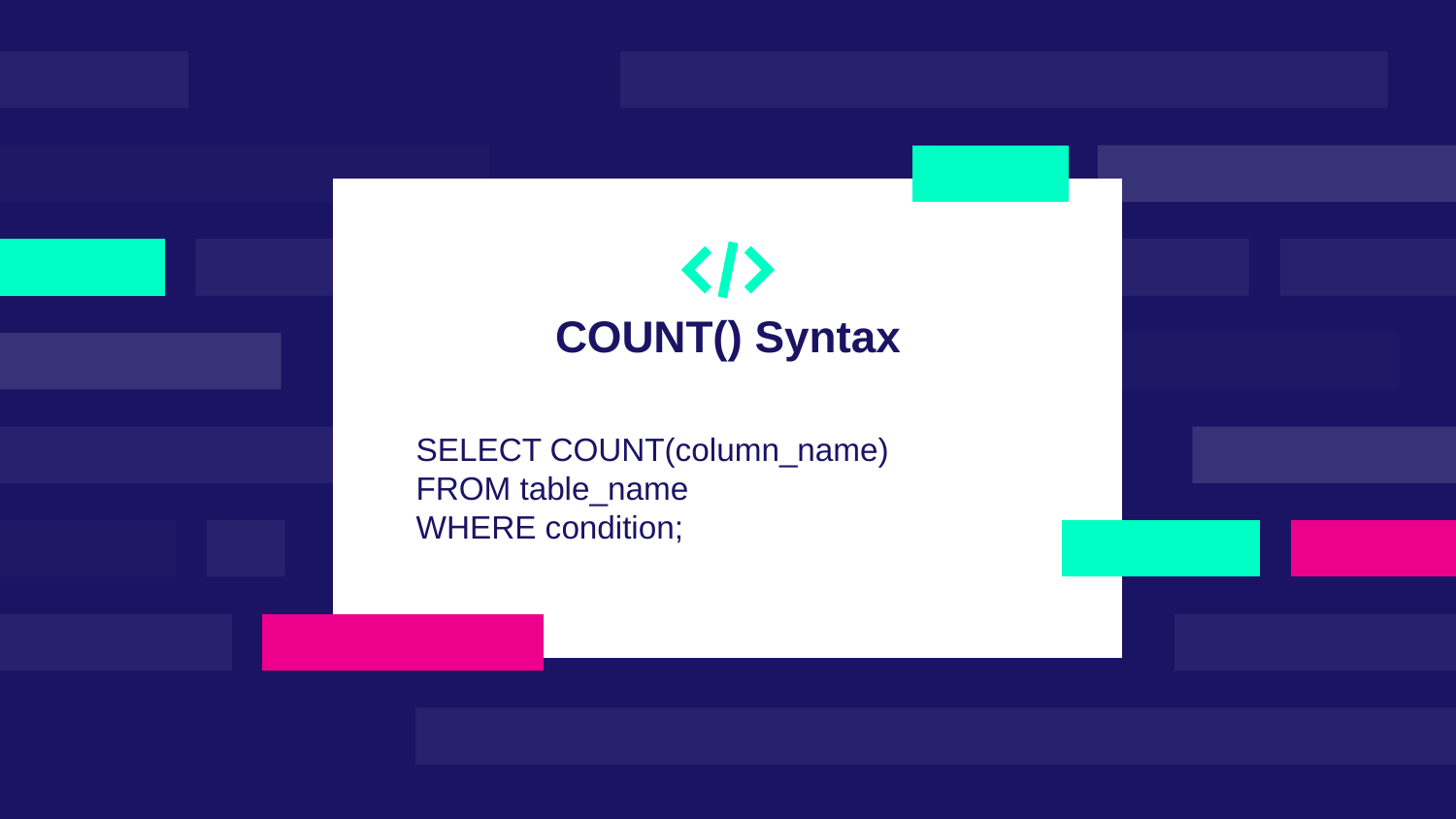

# COUNT() Syntax

SELECT COUNT(column_name)
FROM table_name
WHERE condition;